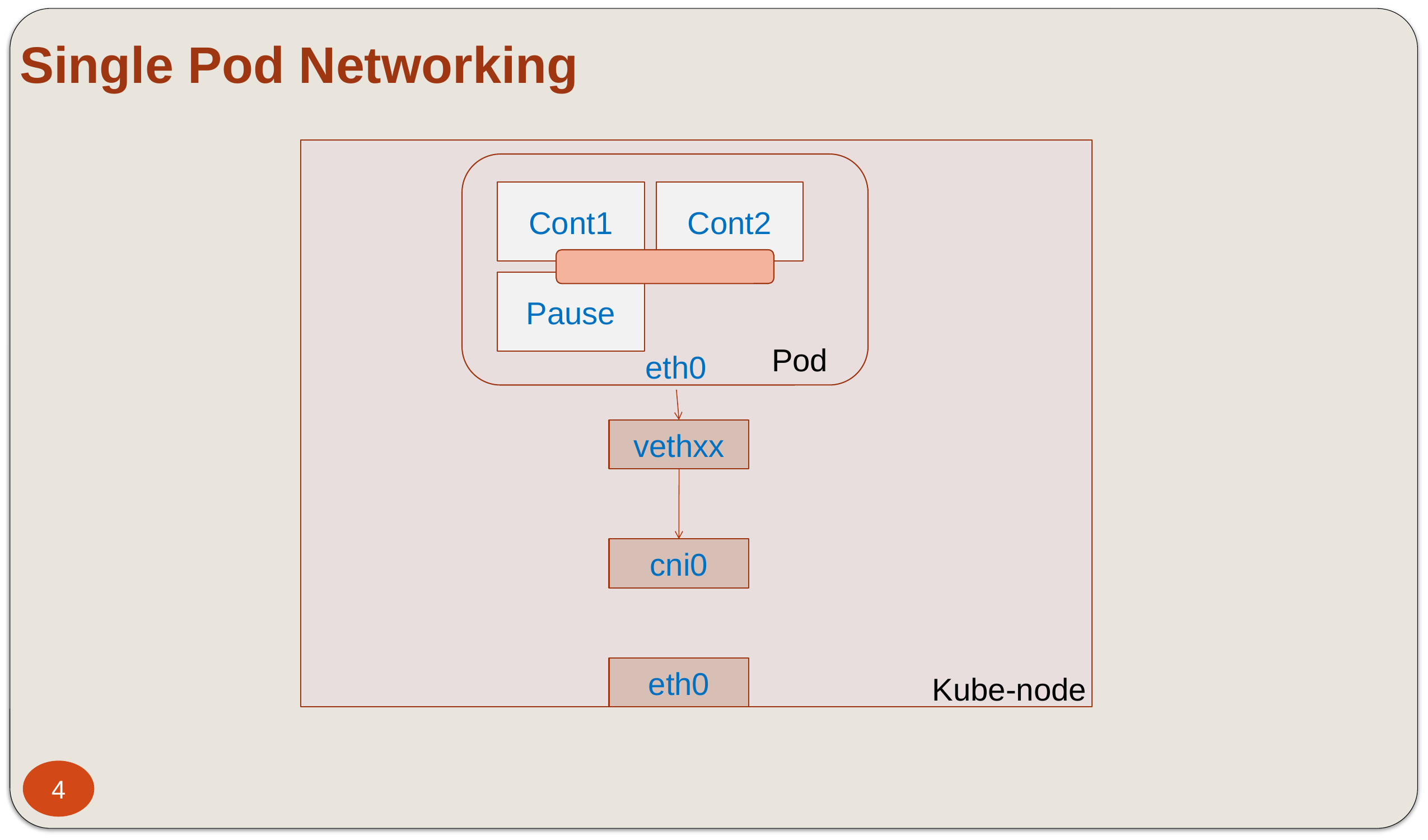

Single Pod Networking

Cont1
Cont2

Pause
Pod
vethxx
cni0
eth0
Kube-node
eth0
4